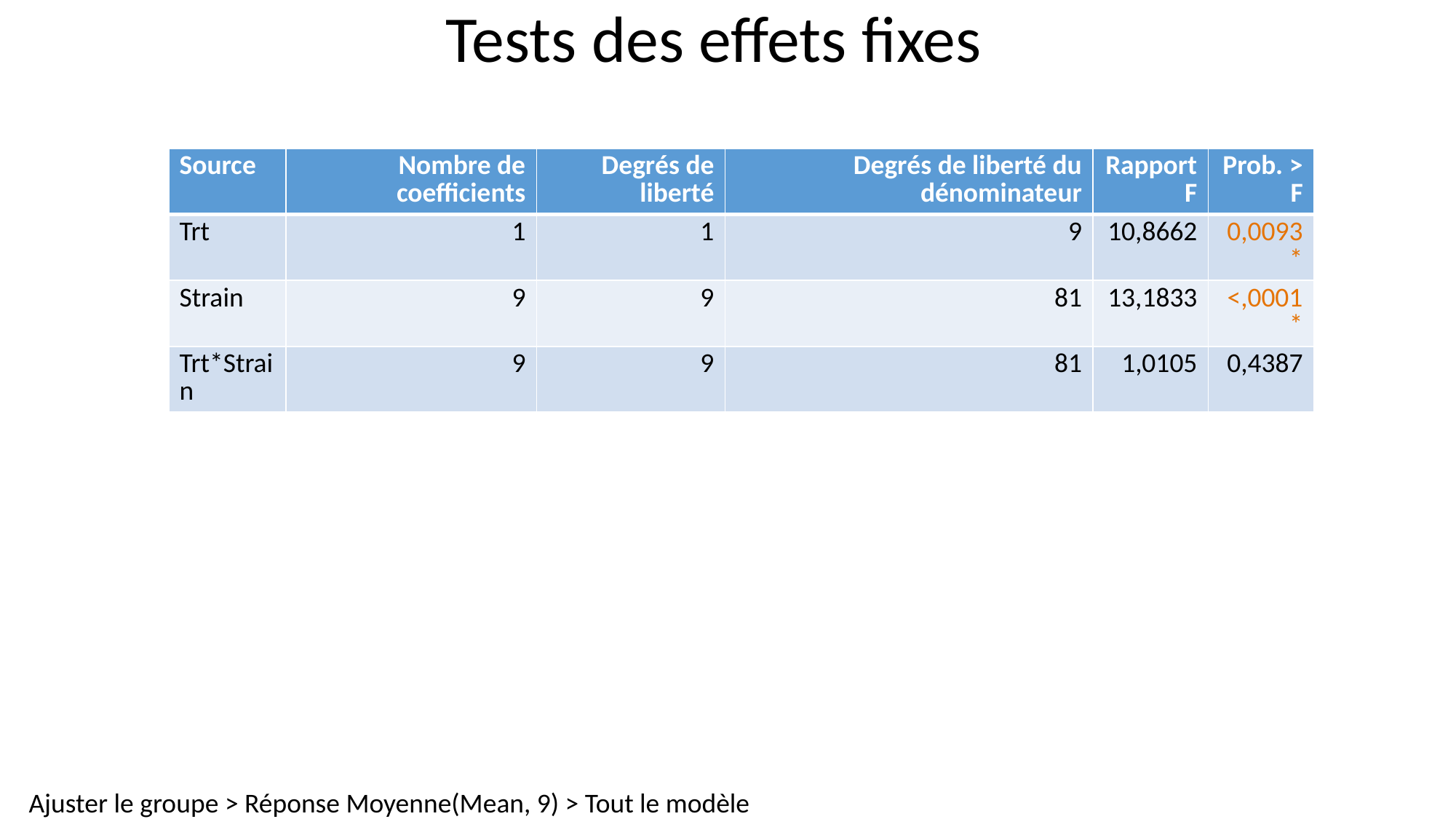

# Tests des effets fixes
| Source | Nombre de coefficients | Degrés de liberté | Degrés de liberté du dénominateur | Rapport F | Prob. > F |
| --- | --- | --- | --- | --- | --- |
| Trt | 1 | 1 | 9 | 10,8662 | 0,0093\* |
| Strain | 9 | 9 | 81 | 13,1833 | <,0001\* |
| Trt\*Strain | 9 | 9 | 81 | 1,0105 | 0,4387 |
Ajuster le groupe > Réponse Moyenne(Mean, 9) > Tout le modèle